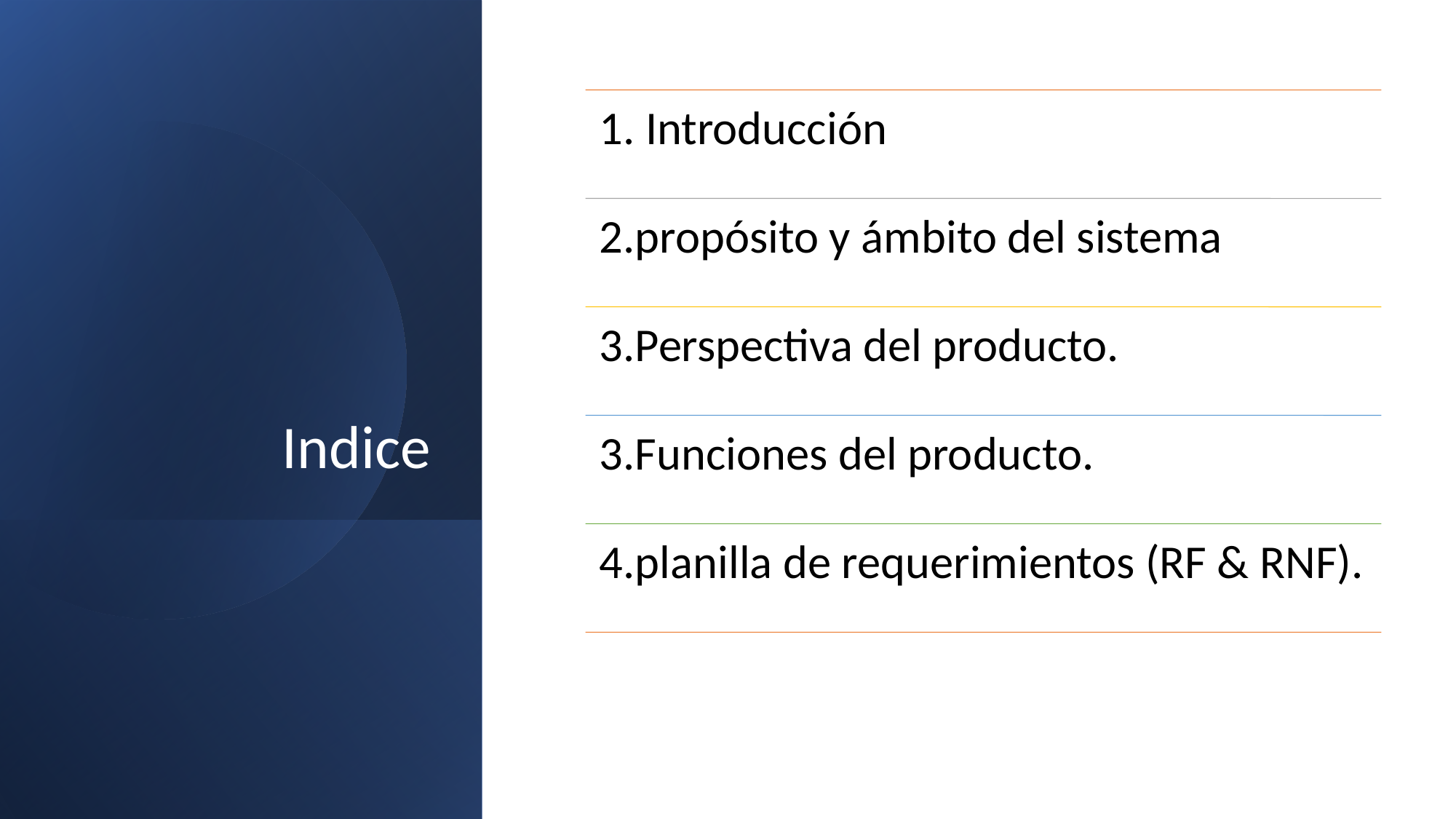

1. Introducción
2.propósito y ámbito del sistema
3.Perspectiva del producto.
3.Funciones del producto.
4.planilla de requerimientos (RF & RNF).

# Indice